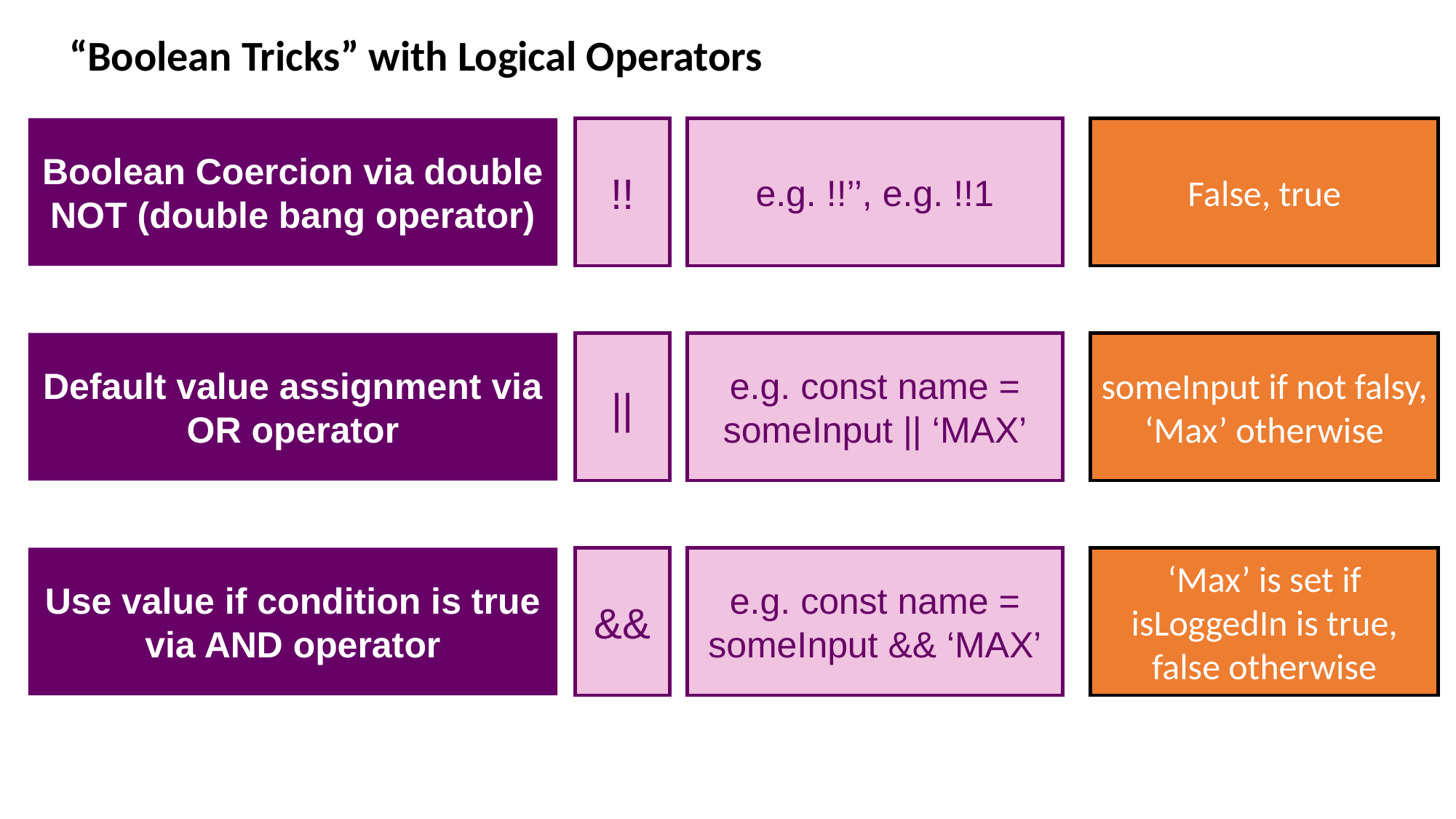

“Boolean Tricks” with Logical Operators
!!
e.g. !!’’, e.g. !!1
False, true
Boolean Coercion via double NOT (double bang operator)
||
e.g. const name = someInput || ‘MAX’
someInput if not falsy, ‘Max’ otherwise
Default value assignment via OR operator
Use value if condition is true via AND operator
&&
e.g. const name = someInput && ‘MAX’
‘Max’ is set if isLoggedIn is true, false otherwise